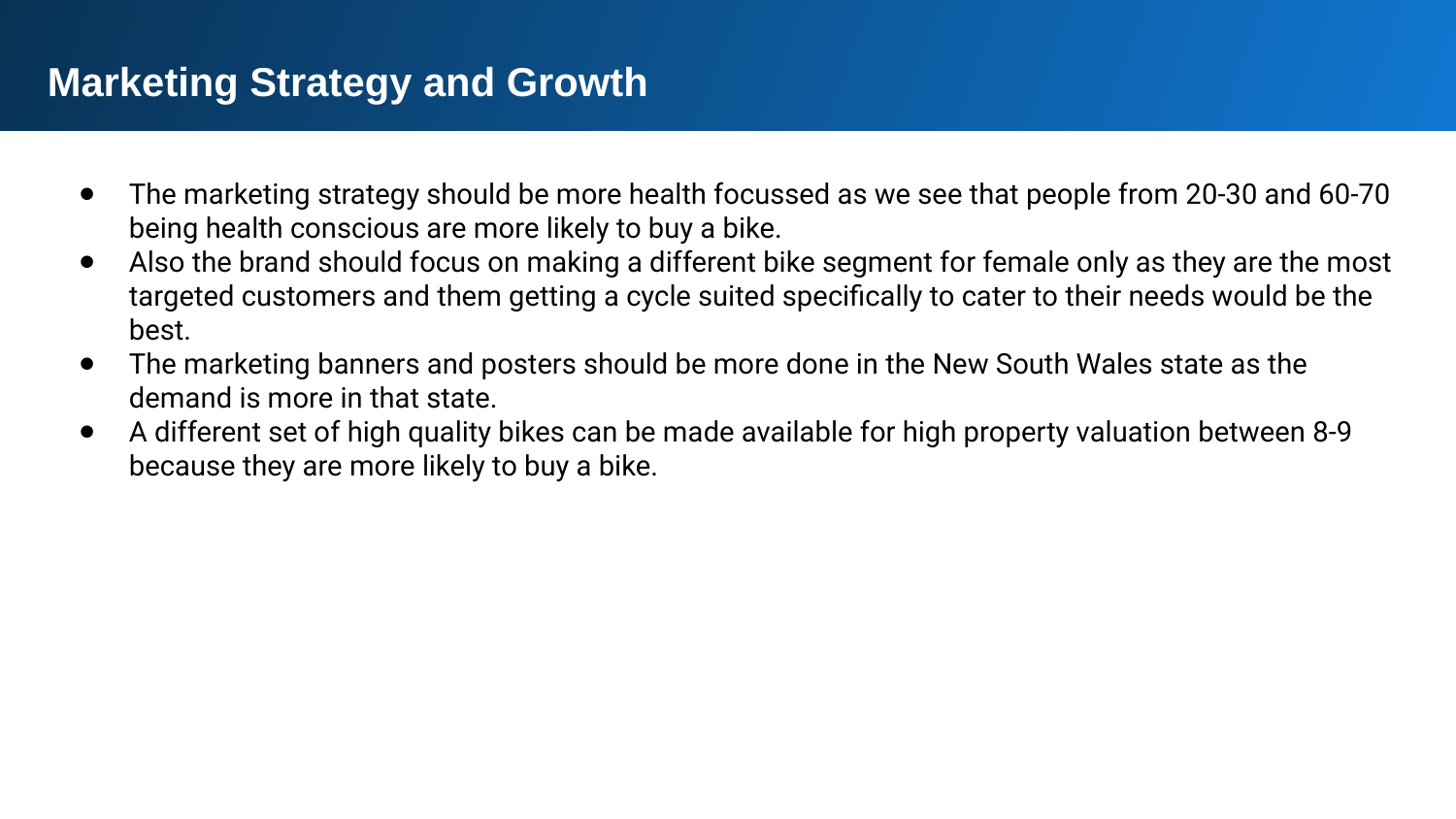

Marketing Strategy and Growth
The marketing strategy should be more health focussed as we see that people from 20-30 and 60-70 being health conscious are more likely to buy a bike.
Also the brand should focus on making a different bike segment for female only as they are the most targeted customers and them getting a cycle suited specifically to cater to their needs would be the best.
The marketing banners and posters should be more done in the New South Wales state as the demand is more in that state.
A different set of high quality bikes can be made available for high property valuation between 8-9 because they are more likely to buy a bike.